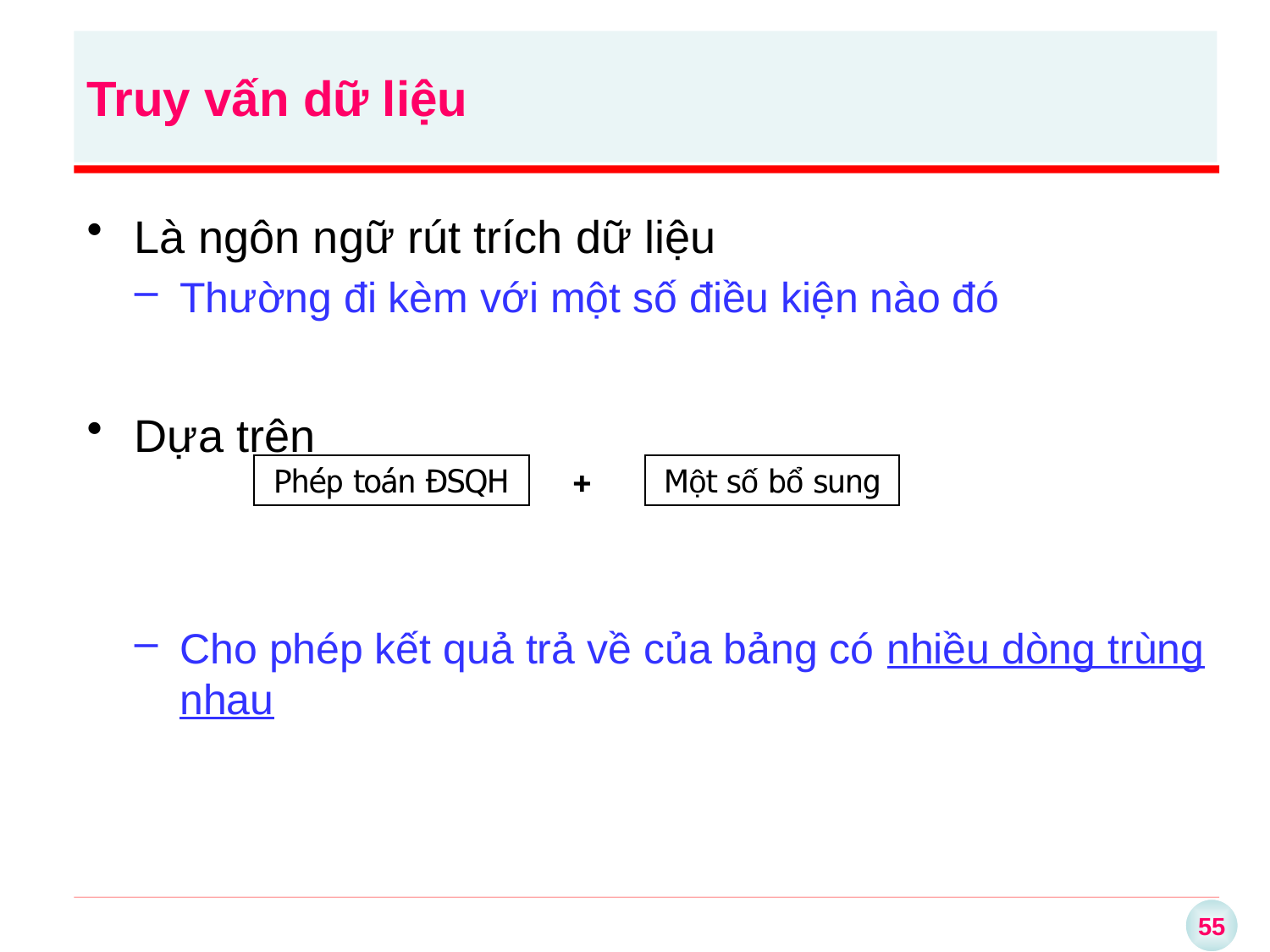

Truy vấn dữ liệu
Là ngôn ngữ rút trích dữ liệu
Thường đi kèm với một số điều kiện nào đó

Dựa trên

Cho phép kết quả trả về của bảng có nhiều dòng trùng nhau
Phép toán ĐSQH
+
Một số bổ sung